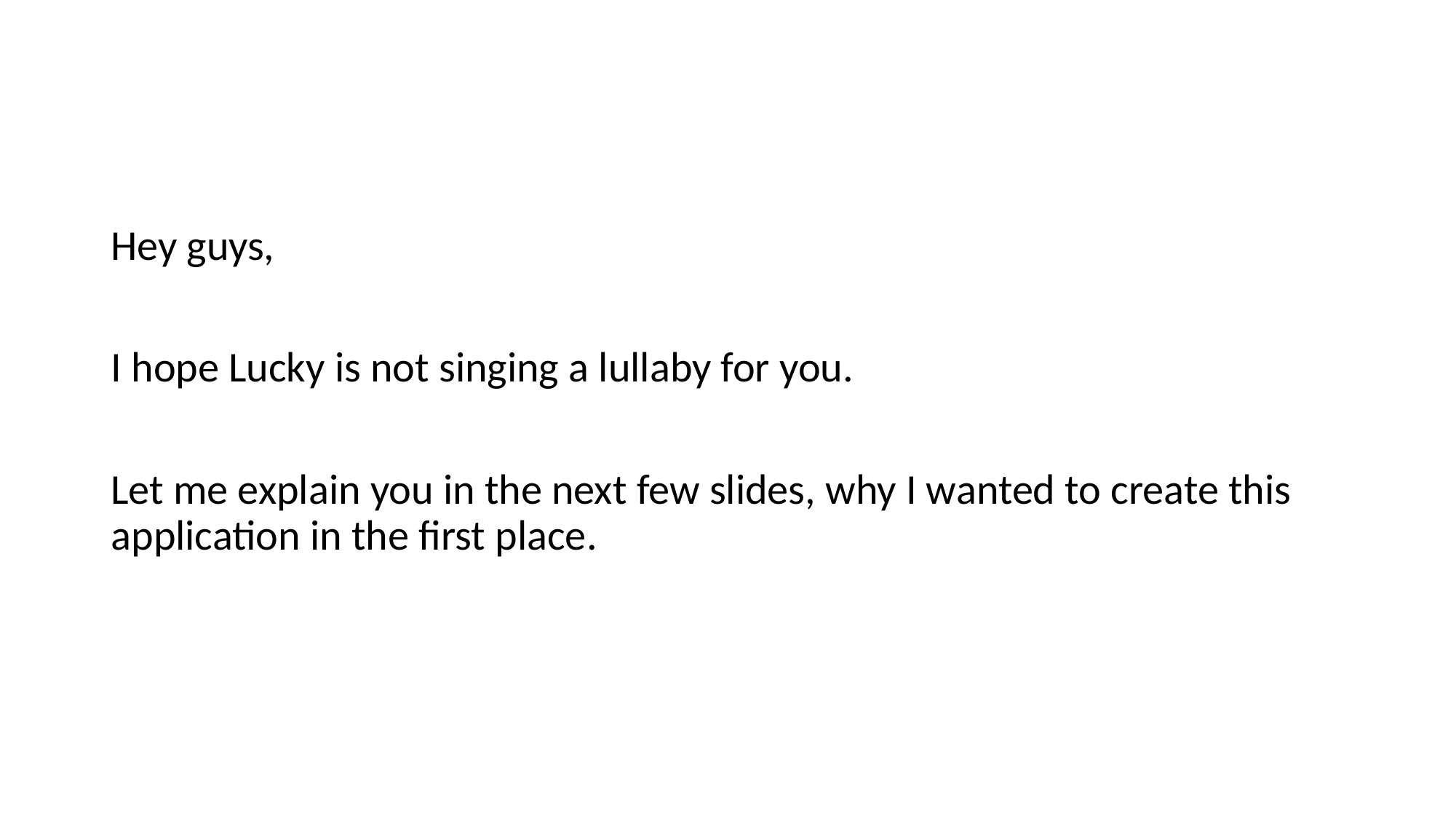

Hey guys,

I hope Lucky is not singing a lullaby for you.

Let me explain you in the next few slides, why I wanted to create this application in the first place.